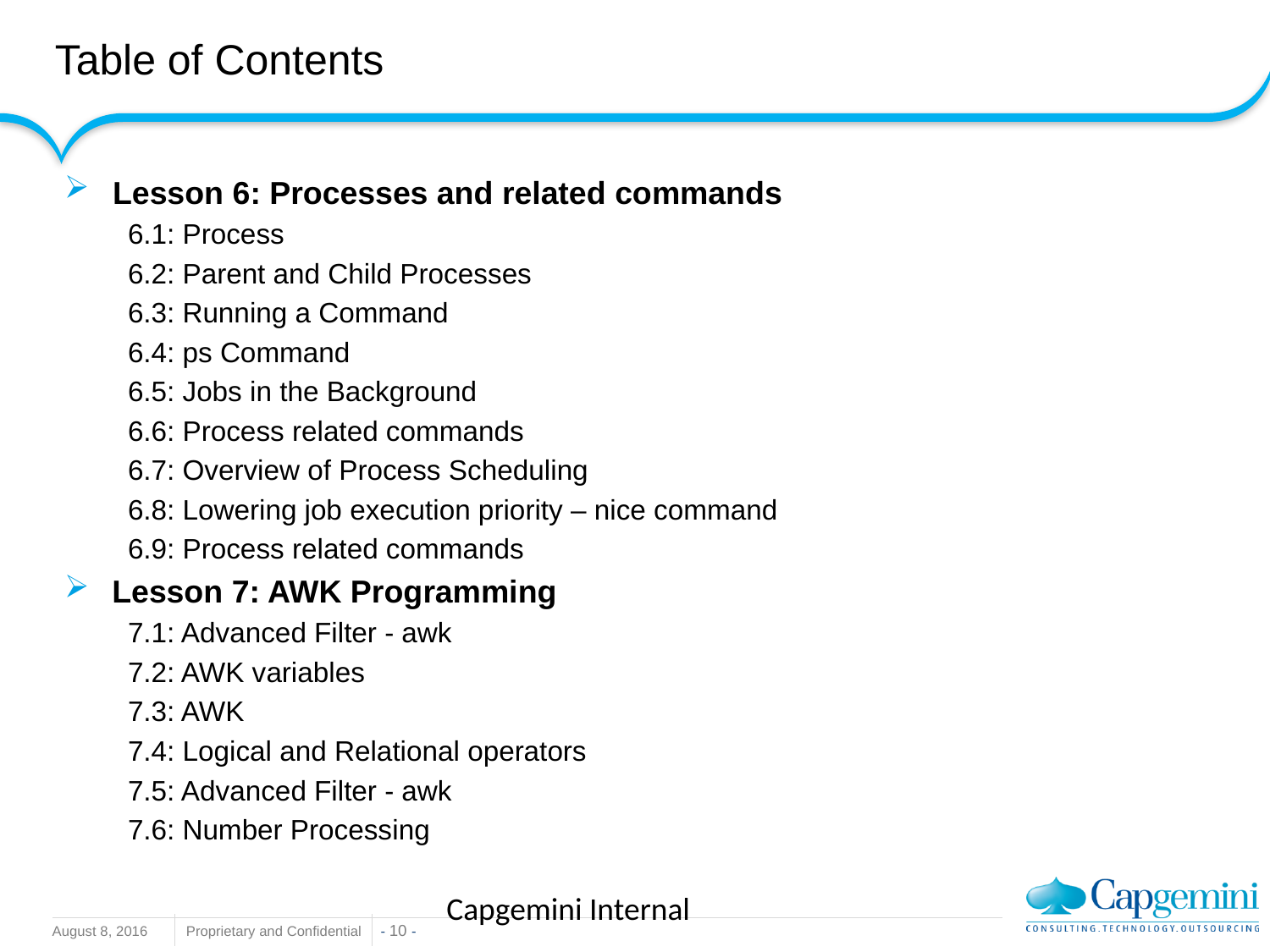

Table of Contents
Lesson 6: Processes and related commands
6.1: Process
6.2: Parent and Child Processes
6.3: Running a Command
6.4: ps Command
6.5: Jobs in the Background
6.6: Process related commands
6.7: Overview of Process Scheduling
6.8: Lowering job execution priority – nice command
6.9: Process related commands
Lesson 7: AWK Programming
7.1: Advanced Filter - awk
7.2: AWK variables
7.3: AWK
7.4: Logical and Relational operators
7.5: Advanced Filter - awk
7.6: Number Processing

Capgemini Internal